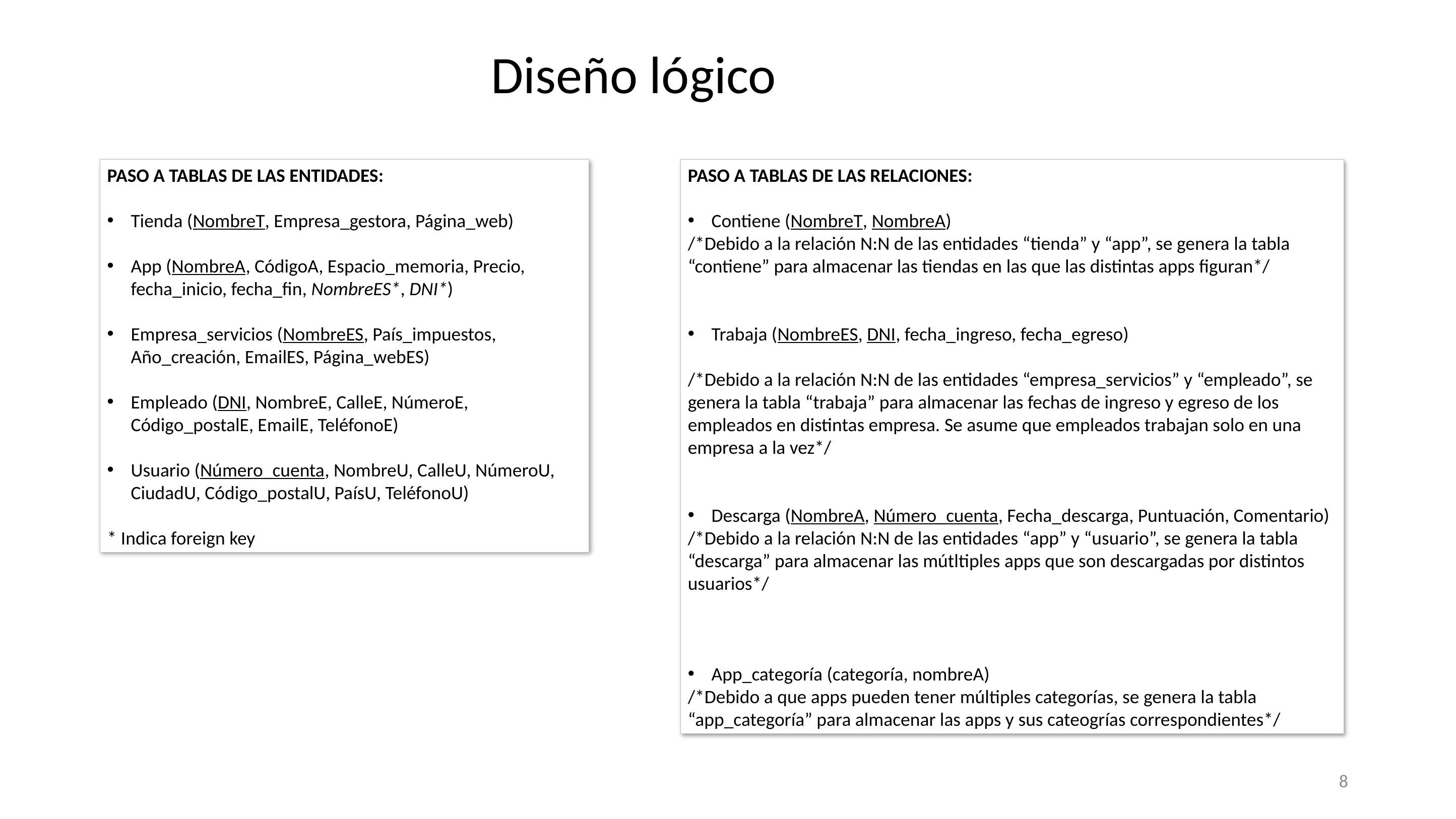

# Diseño lógico
PASO A TABLAS DE LAS ENTIDADES:

Tienda (NombreT, Empresa_gestora, Página_web)

App (NombreA, CódigoA, Espacio_memoria, Precio, fecha_inicio, fecha_fin, NombreES*, DNI*)

Empresa_servicios (NombreES, País_impuestos, Año_creación, EmailES, Página_webES)

Empleado (DNI, NombreE, CalleE, NúmeroE, Código_postalE, EmailE, TeléfonoE)

Usuario (Número_cuenta, NombreU, CalleU, NúmeroU, CiudadU, Código_postalU, PaísU, TeléfonoU)

* Indica foreign key
PASO A TABLAS DE LAS RELACIONES:

Contiene (NombreT, NombreA)
/*Debido a la relación N:N de las entidades “tienda” y “app”, se genera la tabla “contiene” para almacenar las tiendas en las que las distintas apps figuran*/

Trabaja (NombreES, DNI, fecha_ingreso, fecha_egreso)

/*Debido a la relación N:N de las entidades “empresa_servicios” y “empleado”, se genera la tabla “trabaja” para almacenar las fechas de ingreso y egreso de los empleados en distintas empresa. Se asume que empleados trabajan solo en una empresa a la vez*/

Descarga (NombreA, Número_cuenta, Fecha_descarga, Puntuación, Comentario)
/*Debido a la relación N:N de las entidades “app” y “usuario”, se genera la tabla “descarga” para almacenar las mútltiples apps que son descargadas por distintos usuarios*/

App_categoría (categoría, nombreA)
/*Debido a que apps pueden tener múltiples categorías, se genera la tabla “app_categoría” para almacenar las apps y sus cateogrías correspondientes*/
8